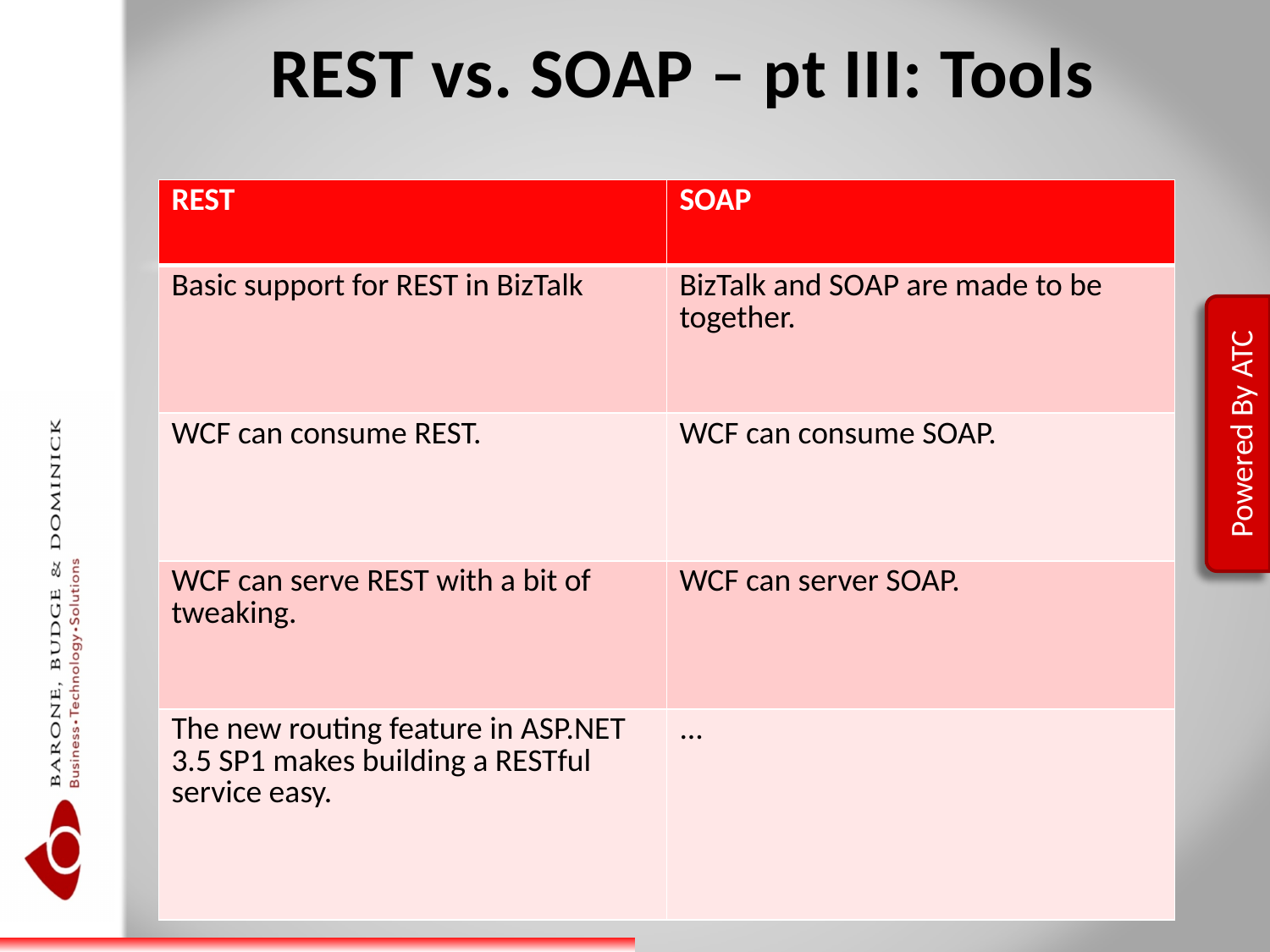

# REST vs. SOAP – pt III: Tools
| REST | SOAP |
| --- | --- |
| Basic support for REST in BizTalk | BizTalk and SOAP are made to be together. |
| WCF can consume REST. | WCF can consume SOAP. |
| WCF can serve REST with a bit of tweaking. | WCF can server SOAP. |
| The new routing feature in ASP.NET 3.5 SP1 makes building a RESTful service easy. | ... |